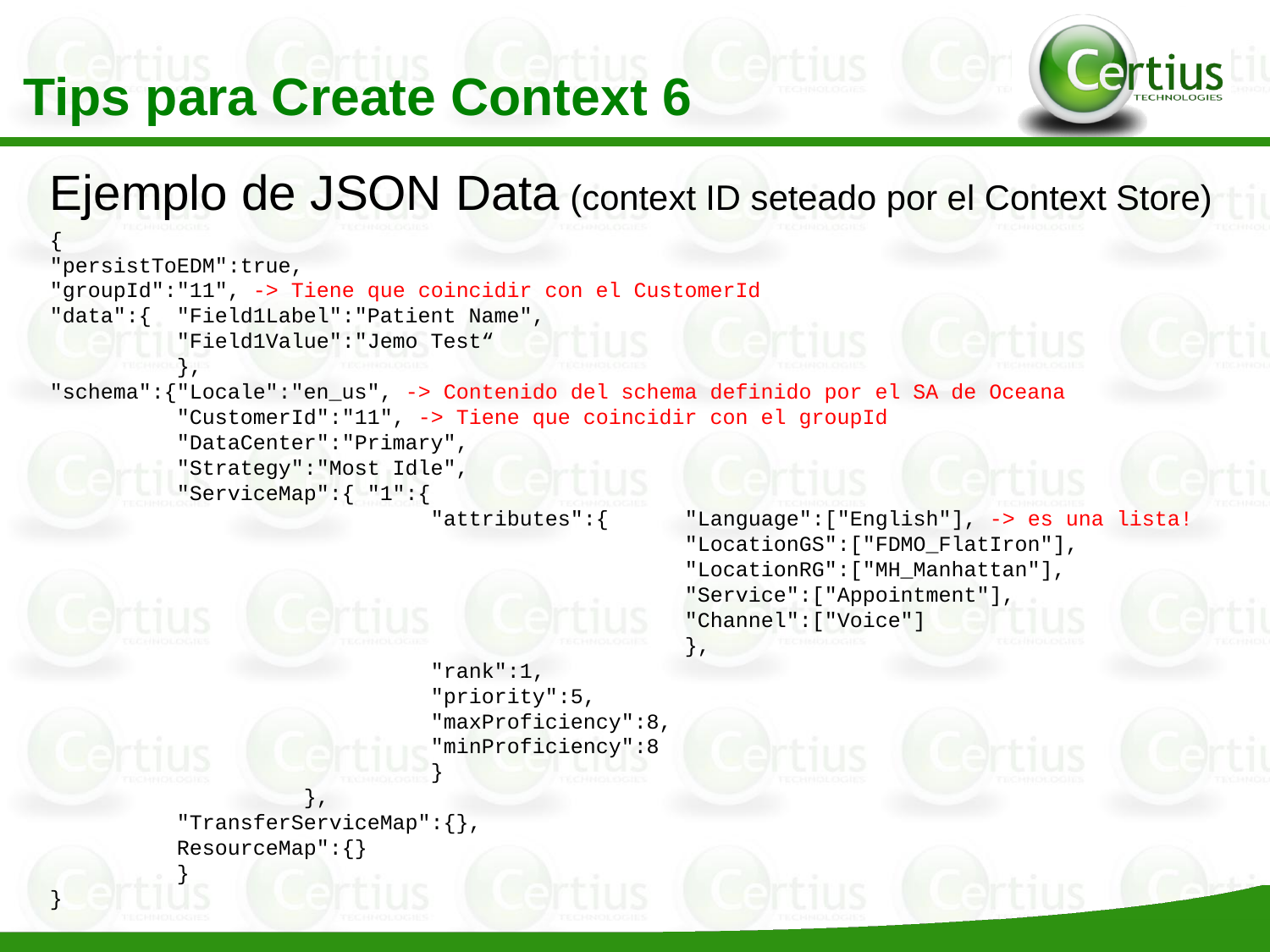

Tips para Create Context 6
Ejemplo de JSON Data (context ID seteado por el Context Store)
{
"persistToEDM":true,
"groupId":"11", -> Tiene que coincidir con el CustomerId
"data":{	"Field1Label":"Patient Name",
	"Field1Value":"Jemo Test“
	},
"schema":{"Locale":"en_us", -> Contenido del schema definido por el SA de Oceana
	"CustomerId":"11", -> Tiene que coincidir con el groupId
	"DataCenter":"Primary",
	"Strategy":"Most Idle",
	"ServiceMap":{ "1":{
			"attributes":{	"Language":["English"], -> es una lista!
					"LocationGS":["FDMO_FlatIron"],
					"LocationRG":["MH_Manhattan"],
					"Service":["Appointment"],
					"Channel":["Voice"]
					},
			"rank":1,
			"priority":5,
			"maxProficiency":8,
			"minProficiency":8
			}
		},
	"TransferServiceMap":{},
	ResourceMap":{}
	}
}